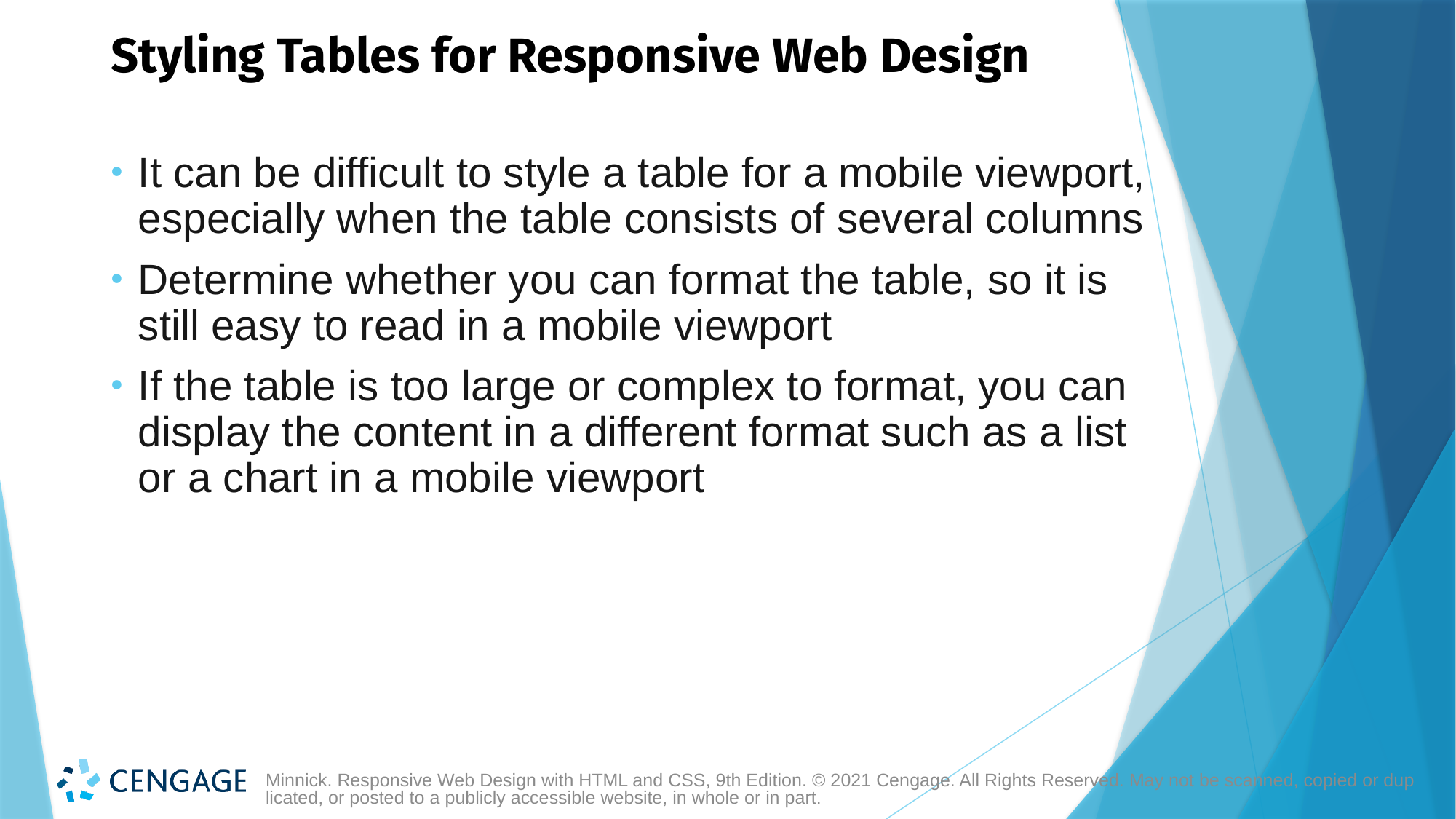

# Styling Tables for Responsive Web Design
It can be difficult to style a table for a mobile viewport, especially when the table consists of several columns
Determine whether you can format the table, so it is still easy to read in a mobile viewport
If the table is too large or complex to format, you can display the content in a different format such as a list or a chart in a mobile viewport

Minnick. Responsive Web Design with HTML and CSS, 9th Edition. © 2021 Cengage. All Rights Reserved. May not be scanned, copied or duplicated, or posted to a publicly accessible website, in whole or in part.